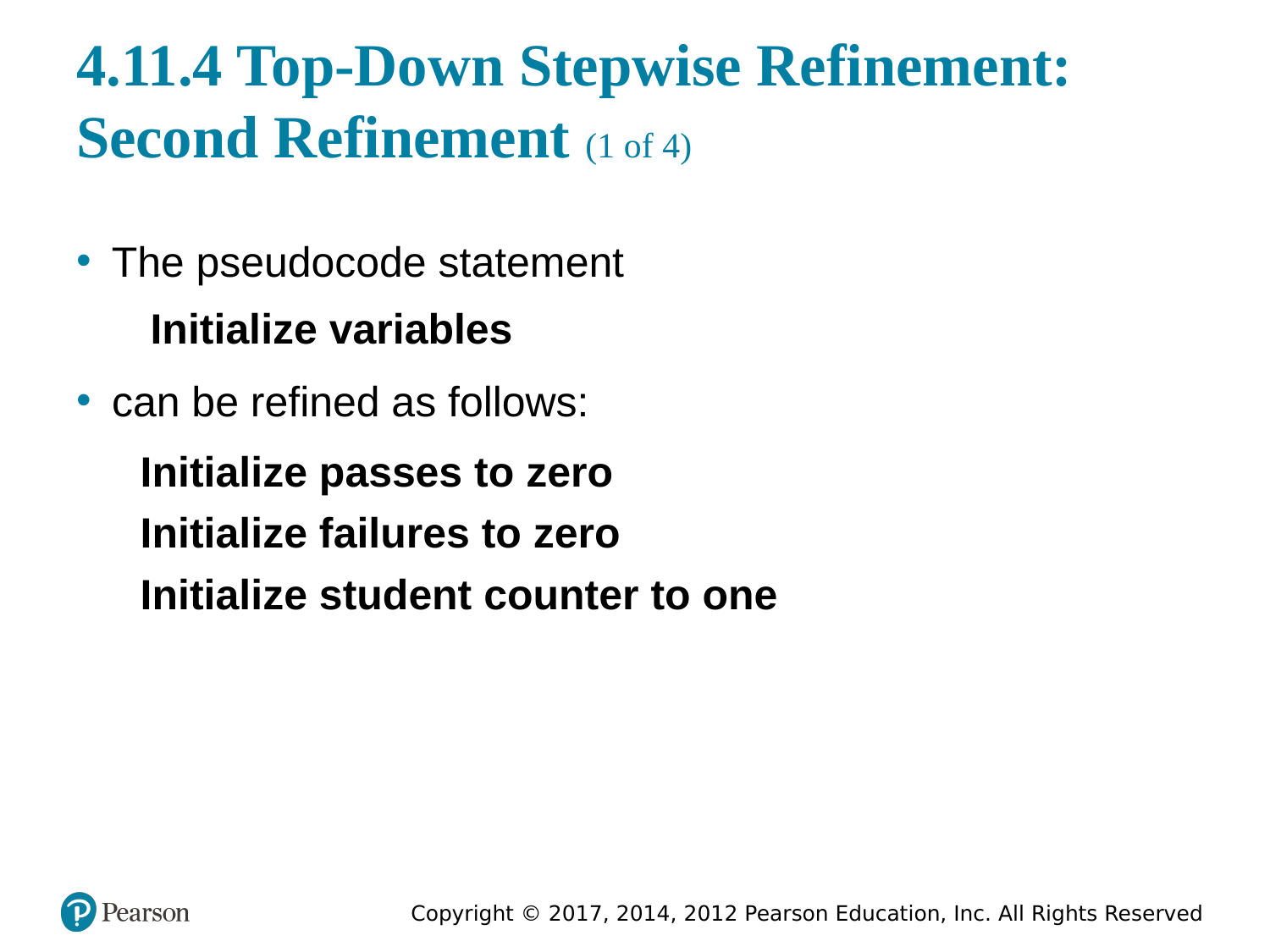

# 4.11.4 Top-Down Stepwise Refinement: Second Refinement (1 of 4)
The pseudocode statement
Initialize variables
can be refined as follows:
Initialize passes to zero
Initialize failures to zero
Initialize student counter to one